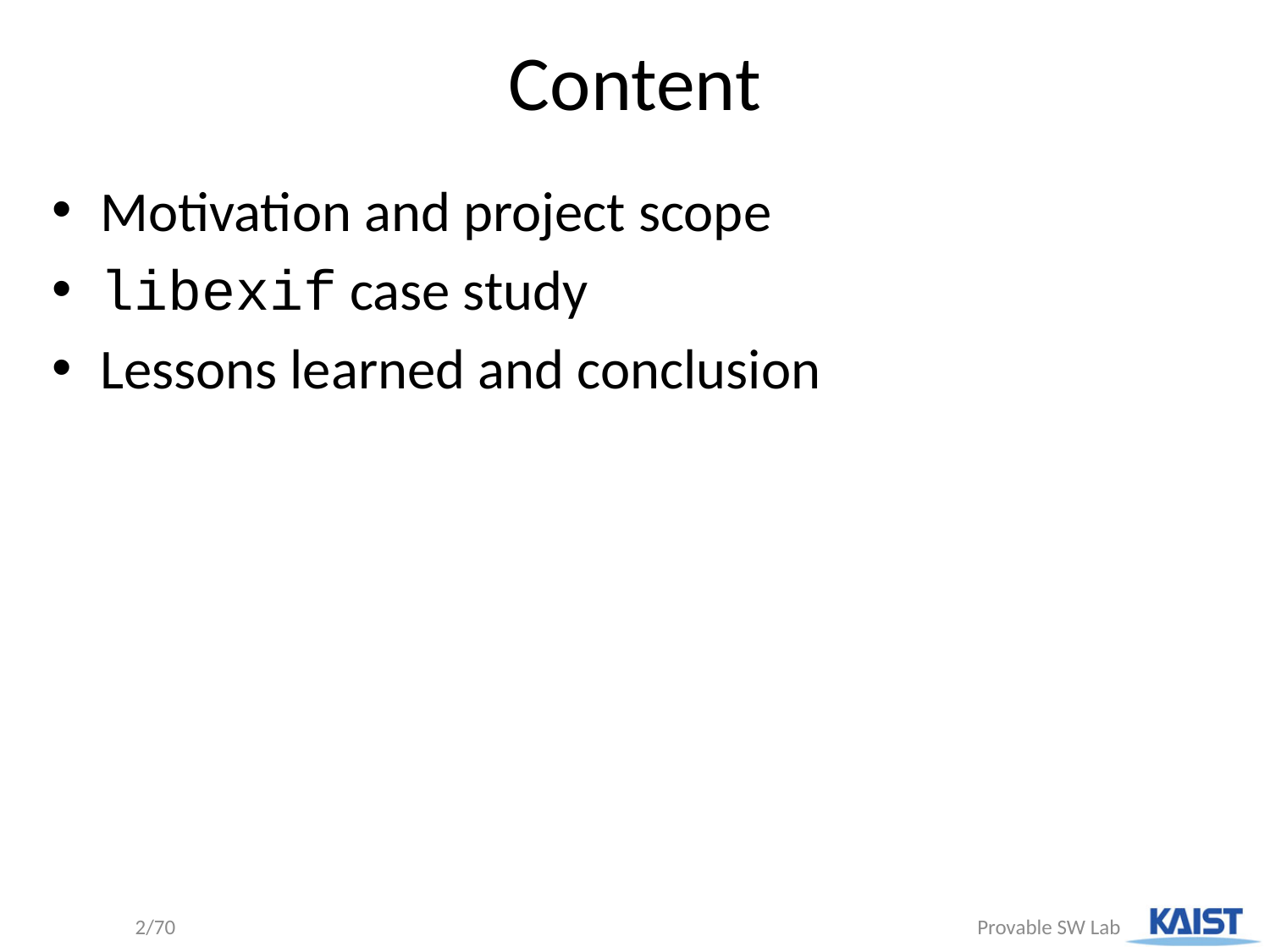

# Content
Motivation and project scope
libexif case study
Lessons learned and conclusion

2/70
 Provable SW Lab